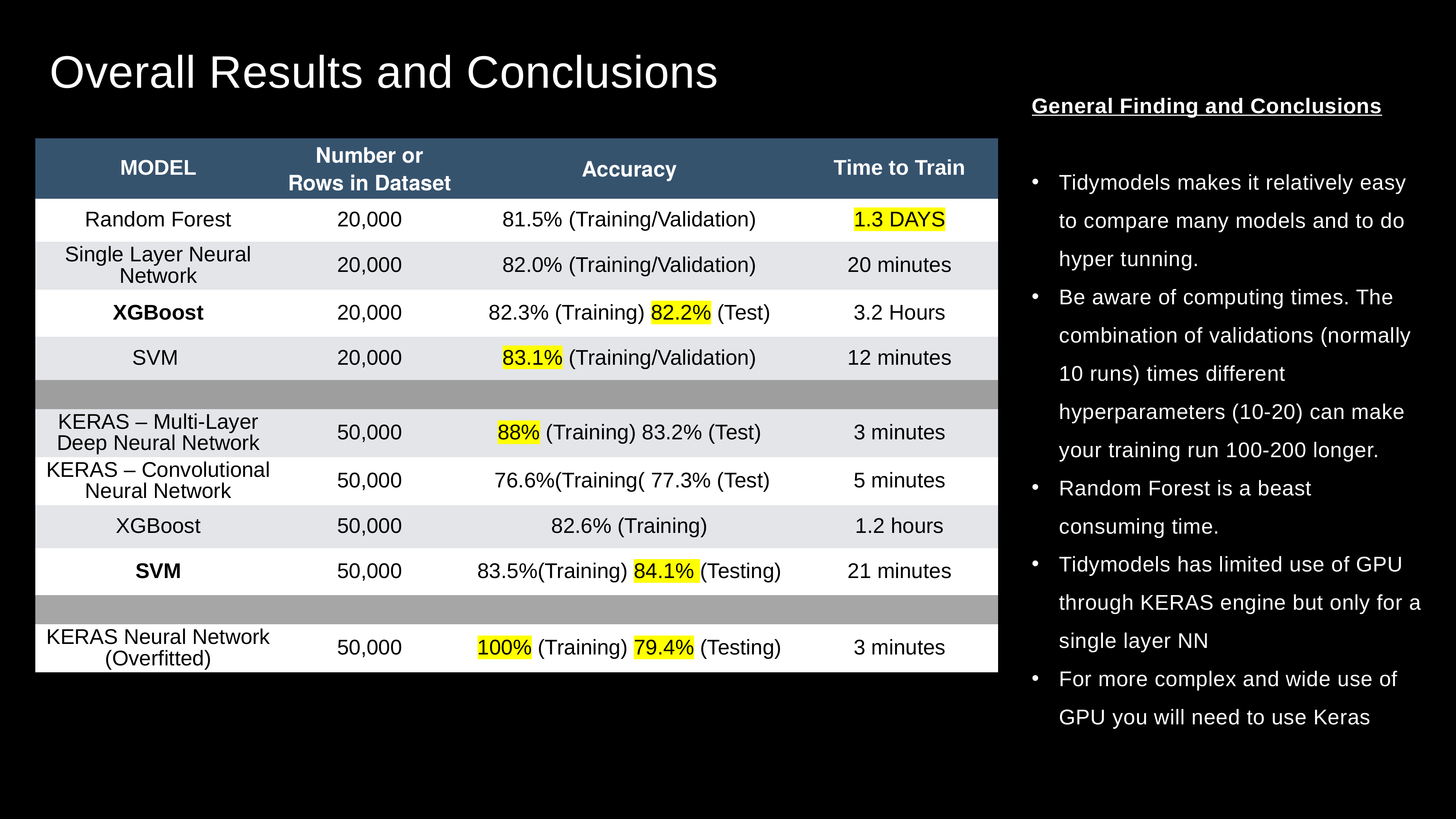

Overall Results and Conclusions
General Finding and Conclusions

Tidymodels makes it relatively easy to compare many models and to do hyper tunning.
Be aware of computing times. The combination of validations (normally 10 runs) times different hyperparameters (10-20) can make your training run 100-200 longer.
Random Forest is a beast consuming time.
Tidymodels has limited use of GPU through KERAS engine but only for a single layer NN
For more complex and wide use of GPU you will need to use Keras
| MODEL | Number or Rows in Dataset | Accuracy | Time to Train |
| --- | --- | --- | --- |
| Random Forest | 20,000 | 81.5% (Training/Validation) | 1.3 DAYS |
| Single Layer Neural Network | 20,000 | 82.0% (Training/Validation) | 20 minutes |
| XGBoost | 20,000 | 82.3% (Training) 82.2% (Test) | 3.2 Hours |
| SVM | 20,000 | 83.1% (Training/Validation) | 12 minutes |
|  |  |  |  |
| KERAS – Multi-Layer Deep Neural Network | 50,000 | 88% (Training) 83.2% (Test) | 3 minutes |
| KERAS – Convolutional Neural Network | 50,000 | 76.6%(Training( 77.3% (Test) | 5 minutes |
| XGBoost | 50,000 | 82.6% (Training) | 1.2 hours |
| SVM | 50,000 | 83.5%(Training) 84.1% (Testing) | 21 minutes |
|  |  |  |  |
| KERAS Neural Network (Overfitted) | 50,000 | 100% (Training) 79.4% (Testing) | 3 minutes |